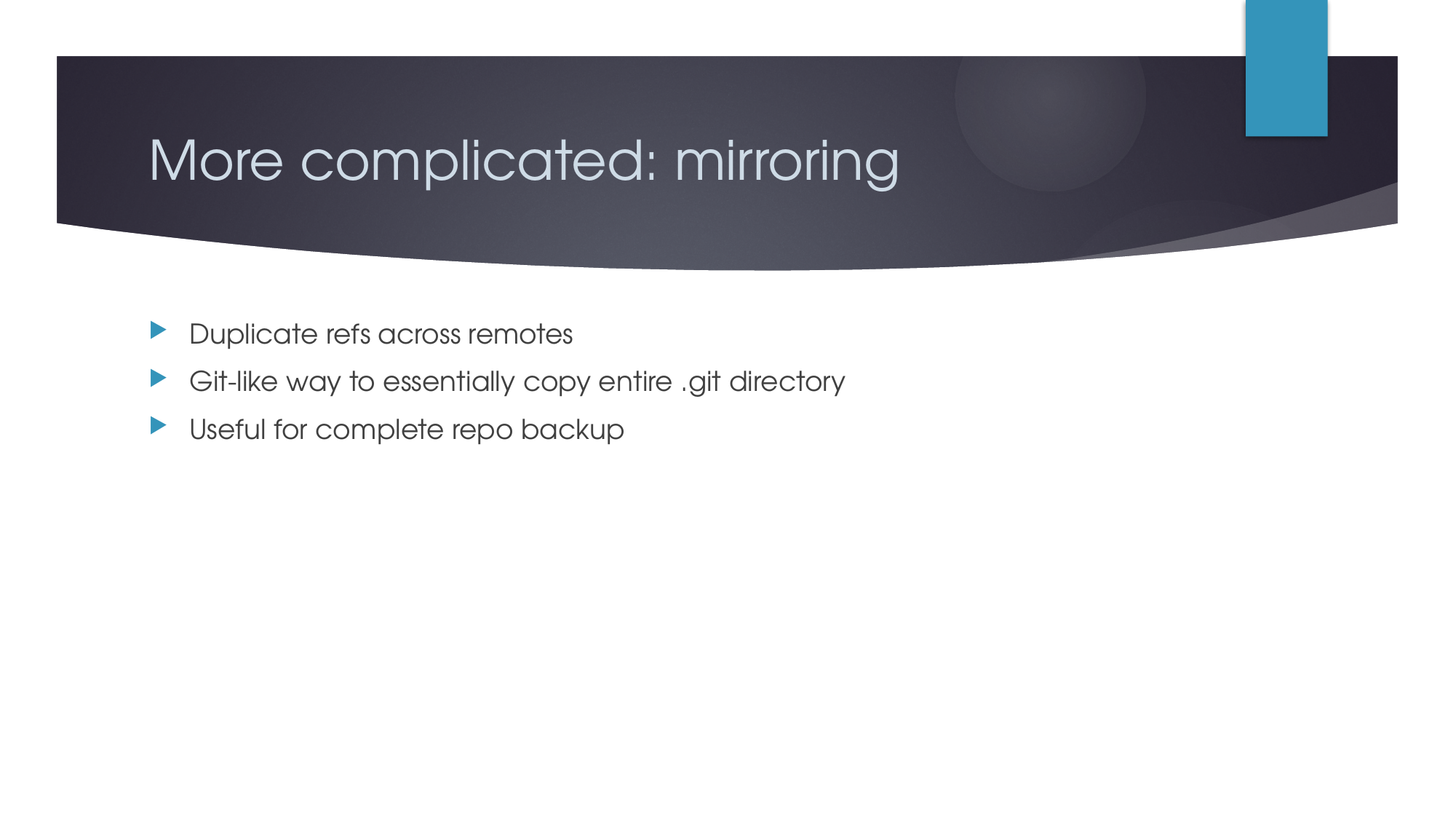

# More complicated: mirroring
Duplicate refs across remotes
Git-like way to essentially copy entire .git directory
Useful for complete repo backup